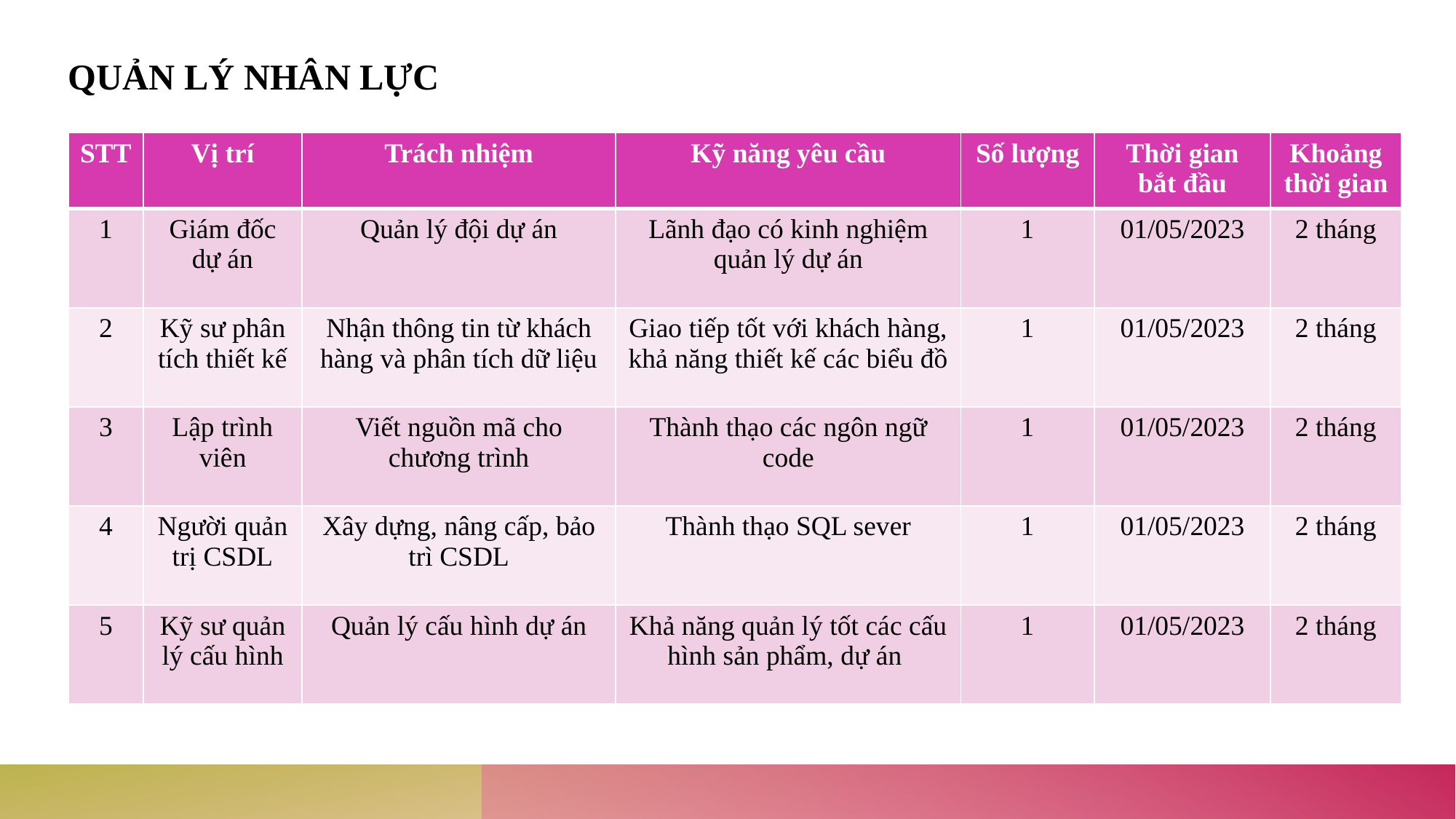

# Quản lý nhân lực
| STT | Vị trí | Trách nhiệm | Kỹ năng yêu cầu | Số lượng | Thời gian bắt đầu | Khoảng thời gian |
| --- | --- | --- | --- | --- | --- | --- |
| 1 | Giám đốc dự án | Quản lý đội dự án | Lãnh đạo có kinh nghiệm quản lý dự án | 1 | 01/05/2023 | 2 tháng |
| 2 | Kỹ sư phân tích thiết kế | Nhận thông tin từ khách hàng và phân tích dữ liệu | Giao tiếp tốt với khách hàng, khả năng thiết kế các biểu đồ | 1 | 01/05/2023 | 2 tháng |
| 3 | Lập trình viên | Viết nguồn mã cho chương trình | Thành thạo các ngôn ngữ code | 1 | 01/05/2023 | 2 tháng |
| 4 | Người quản trị CSDL | Xây dựng, nâng cấp, bảo trì CSDL | Thành thạo SQL sever | 1 | 01/05/2023 | 2 tháng |
| 5 | Kỹ sư quản lý cấu hình | Quản lý cấu hình dự án | Khả năng quản lý tốt các cấu hình sản phẩm, dự án | 1 | 01/05/2023 | 2 tháng |